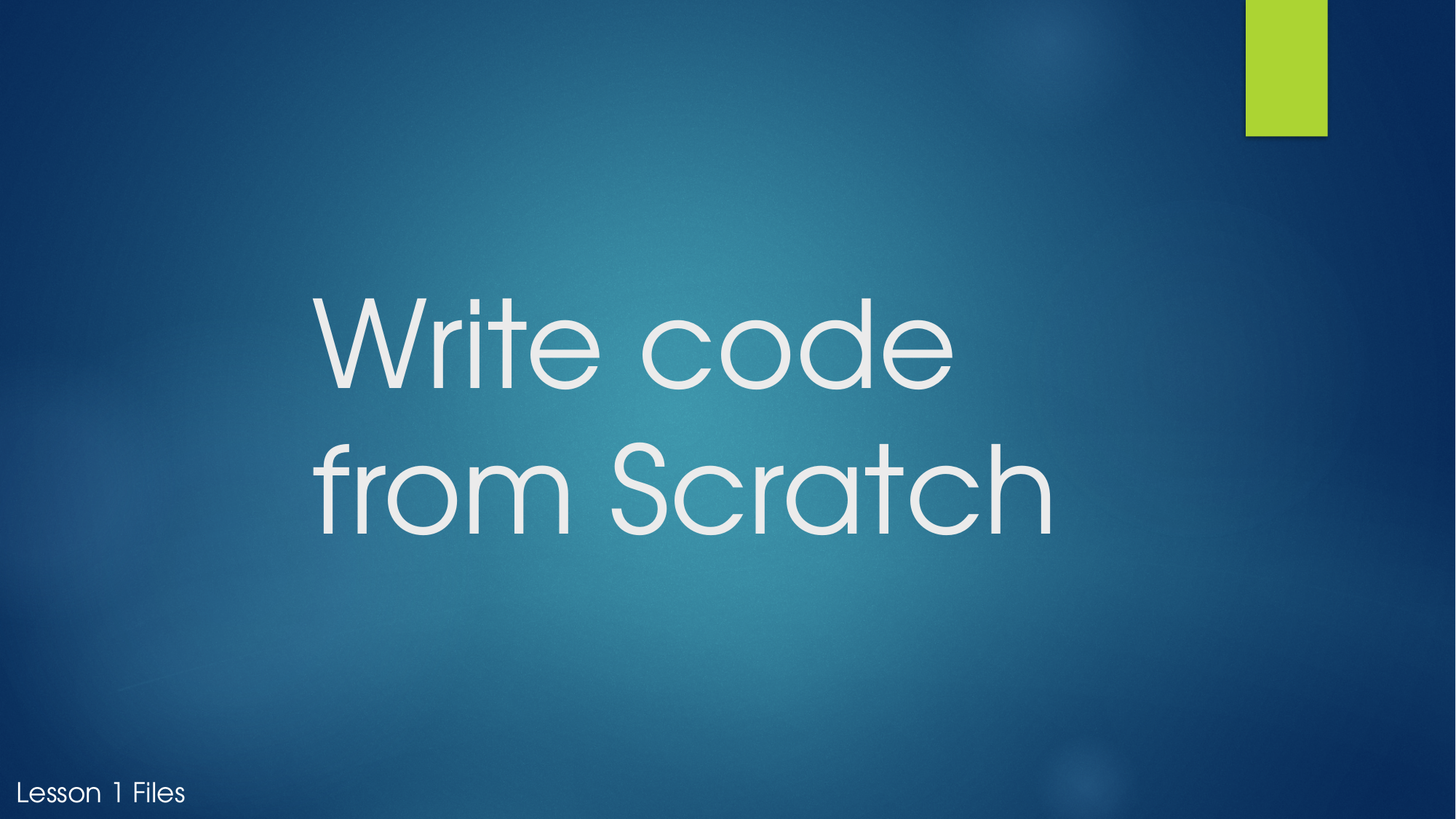

# Write code from Scratch
Lesson 1 Files